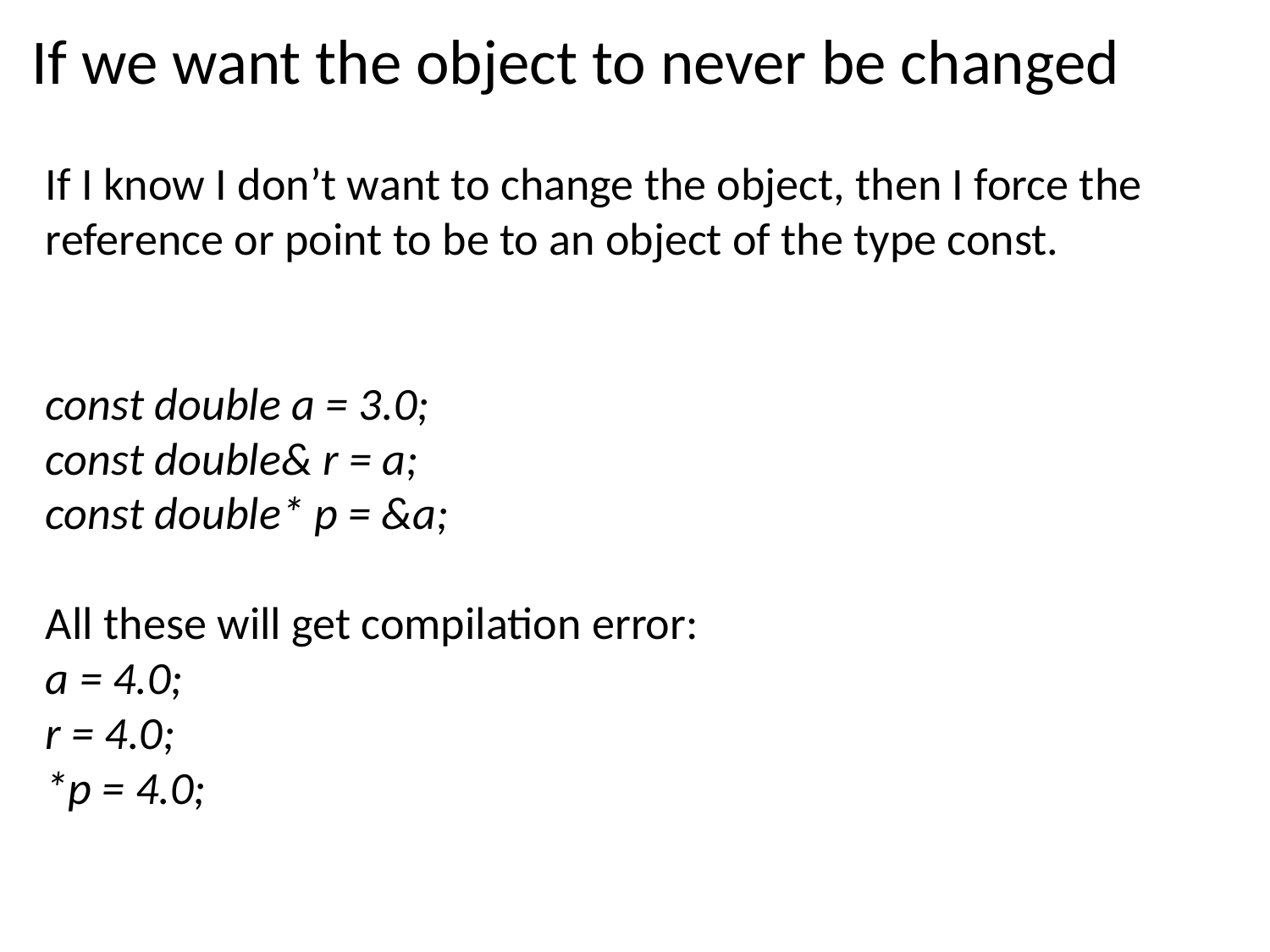

# If we want the object to never be changed
If I know I don’t want to change the object, then I force the reference or point to be to an object of the type const.

const double a = 3.0;
const double& r = a;
const double* p = &a;

All these will get compilation error:
a = 4.0;
r = 4.0;
*p = 4.0;